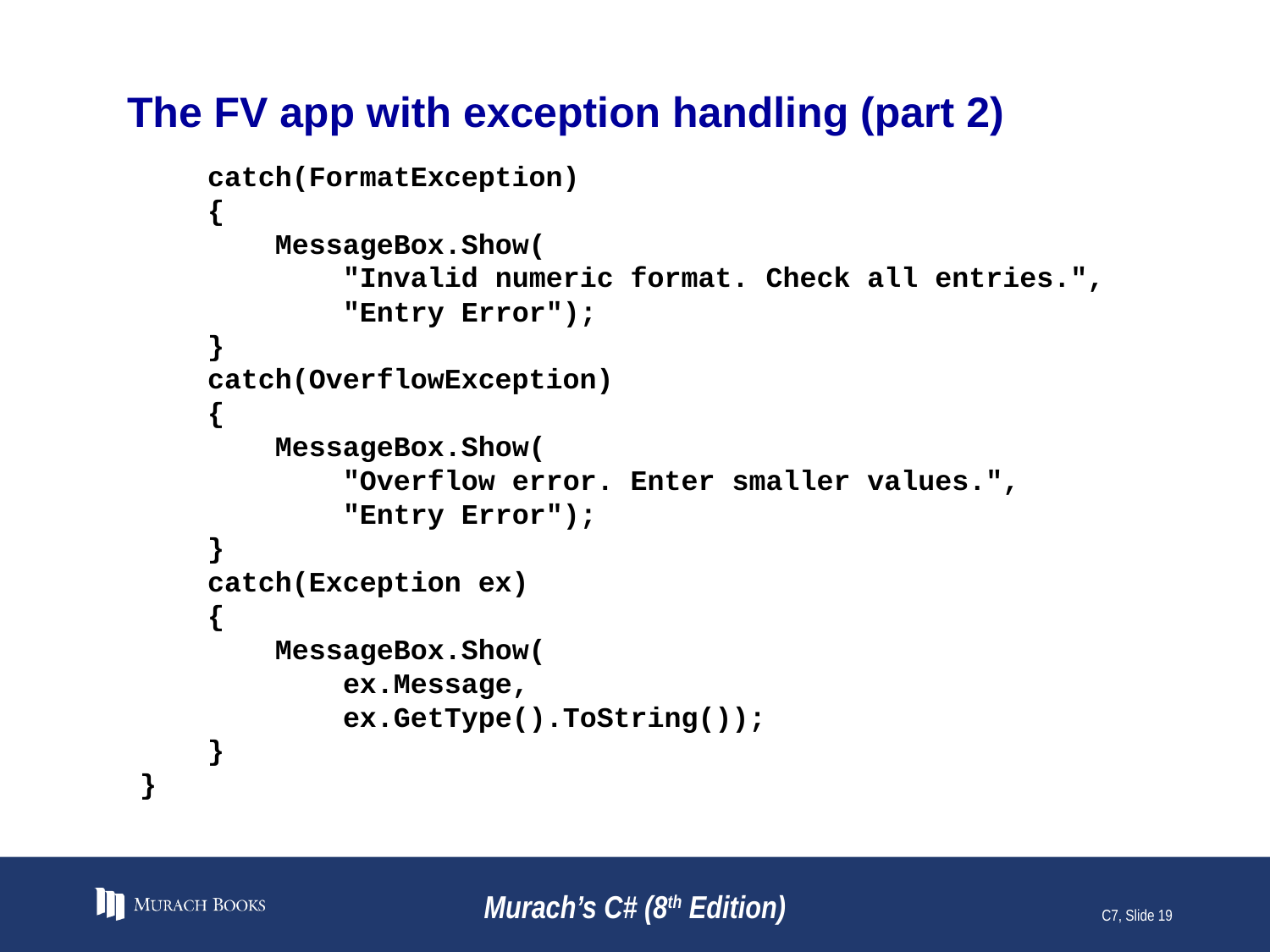

# The FV app with exception handling (part 2)
    catch(FormatException)
    {
        MessageBox.Show(
            "Invalid numeric format. Check all entries.",
            "Entry Error");
    }
    catch(OverflowException)
    {
        MessageBox.Show(
            "Overflow error. Enter smaller values.",
            "Entry Error");
    }
    catch(Exception ex)
    {
        MessageBox.Show(
            ex.Message,
            ex.GetType().ToString());
    }
}

Murach’s C# (8th Edition)

C7, Slide 19